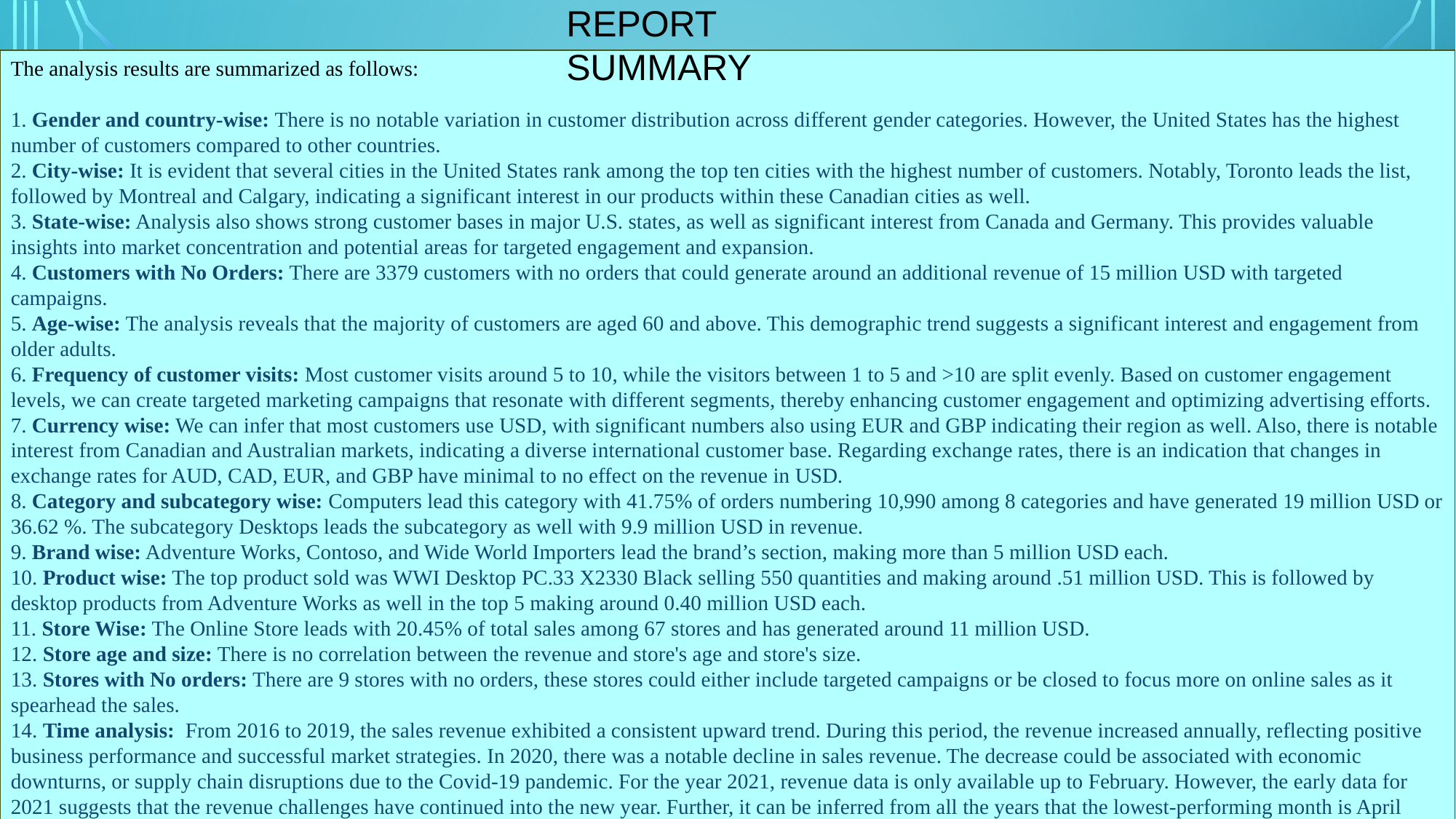

REPORT SUMMARY
The analysis results are summarized as follows:
1. Gender and country-wise: There is no notable variation in customer distribution across different gender categories. However, the United States has the highest number of customers compared to other countries.
2. City-wise: It is evident that several cities in the United States rank among the top ten cities with the highest number of customers. Notably, Toronto leads the list, followed by Montreal and Calgary, indicating a significant interest in our products within these Canadian cities as well.
3. State-wise: Analysis also shows strong customer bases in major U.S. states, as well as significant interest from Canada and Germany. This provides valuable insights into market concentration and potential areas for targeted engagement and expansion.
4. Customers with No Orders: There are 3379 customers with no orders that could generate around an additional revenue of 15 million USD with targeted campaigns.
5. Age-wise: The analysis reveals that the majority of customers are aged 60 and above. This demographic trend suggests a significant interest and engagement from older adults.
6. Frequency of customer visits: Most customer visits around 5 to 10, while the visitors between 1 to 5 and >10 are split evenly. Based on customer engagement levels, we can create targeted marketing campaigns that resonate with different segments, thereby enhancing customer engagement and optimizing advertising efforts.
7. Currency wise: We can infer that most customers use USD, with significant numbers also using EUR and GBP indicating their region as well. Also, there is notable interest from Canadian and Australian markets, indicating a diverse international customer base. Regarding exchange rates, there is an indication that changes in exchange rates for AUD, CAD, EUR, and GBP have minimal to no effect on the revenue in USD.
8. Category and subcategory wise: Computers lead this category with 41.75% of orders numbering 10,990 among 8 categories and have generated 19 million USD or 36.62 %. The subcategory Desktops leads the subcategory as well with 9.9 million USD in revenue.
9. Brand wise: Adventure Works, Contoso, and Wide World Importers lead the brand’s section, making more than 5 million USD each.
10. Product wise: The top product sold was WWI Desktop PC.33 X2330 Black selling 550 quantities and making around .51 million USD. This is followed by desktop products from Adventure Works as well in the top 5 making around 0.40 million USD each.
11. Store Wise: The Online Store leads with 20.45% of total sales among 67 stores and has generated around 11 million USD.
12. Store age and size: There is no correlation between the revenue and store's age and store's size.
13. Stores with No orders: There are 9 stores with no orders, these stores could either include targeted campaigns or be closed to focus more on online sales as it spearhead the sales.
14. Time analysis:  From 2016 to 2019, the sales revenue exhibited a consistent upward trend. During this period, the revenue increased annually, reflecting positive business performance and successful market strategies. In 2020, there was a notable decline in sales revenue. The decrease could be associated with economic downturns, or supply chain disruptions due to the Covid-19 pandemic. For the year 2021, revenue data is only available up to February. However, the early data for 2021 suggests that the revenue challenges have continued into the new year. Further, it can be inferred from all the years that the lowest-performing month is April with the top 3 being December, January, and February.